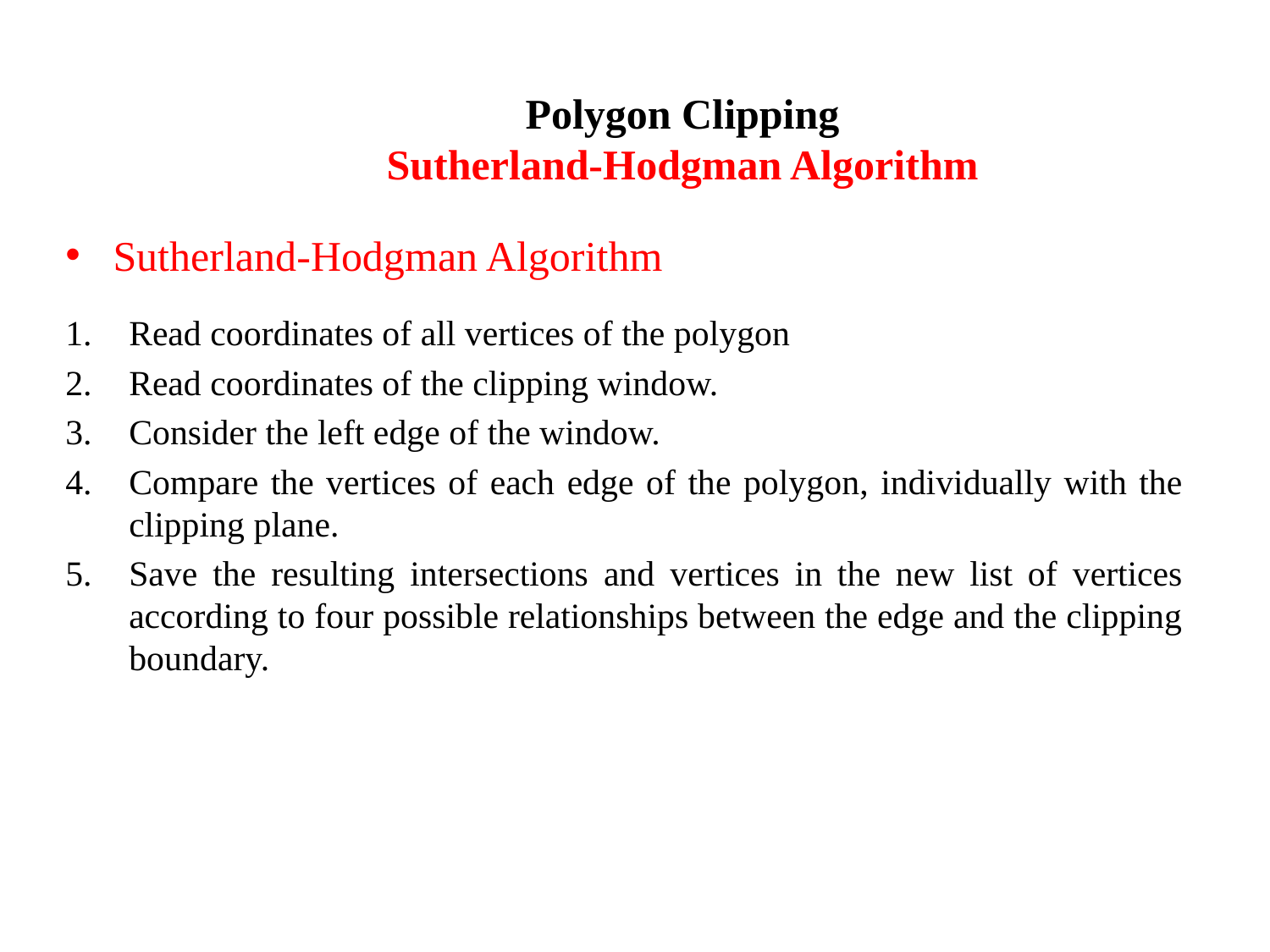

# Polygon Clipping Sutherland-Hodgman Algorithm
Sutherland-Hodgman Algorithm

Read coordinates of all vertices of the polygon
Read coordinates of the clipping window.
Consider the left edge of the window.
Compare the vertices of each edge of the polygon, individually with the clipping plane.
Save the resulting intersections and vertices in the new list of vertices according to four possible relationships between the edge and the clipping boundary.